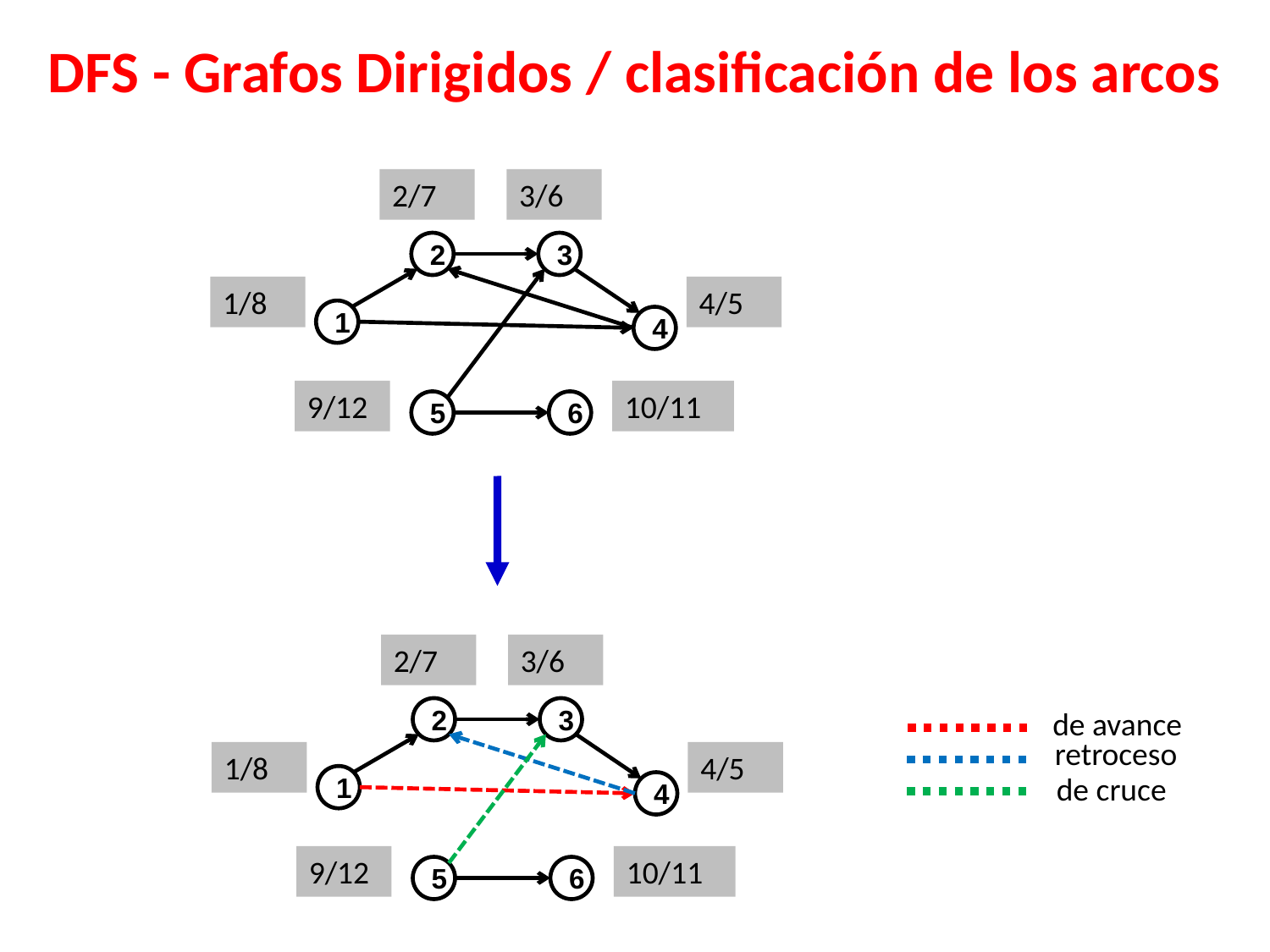

DFS - Grafos Dirigidos / clasificación de los arcos
2/7
3/6
2
3
1/8
4/5
1
4
9/12
10/11
5
6

1/8
1
9/12
2/7
5
2
3/6
3
6
4
10/11
4/5
de avance
retroceso
de cruce